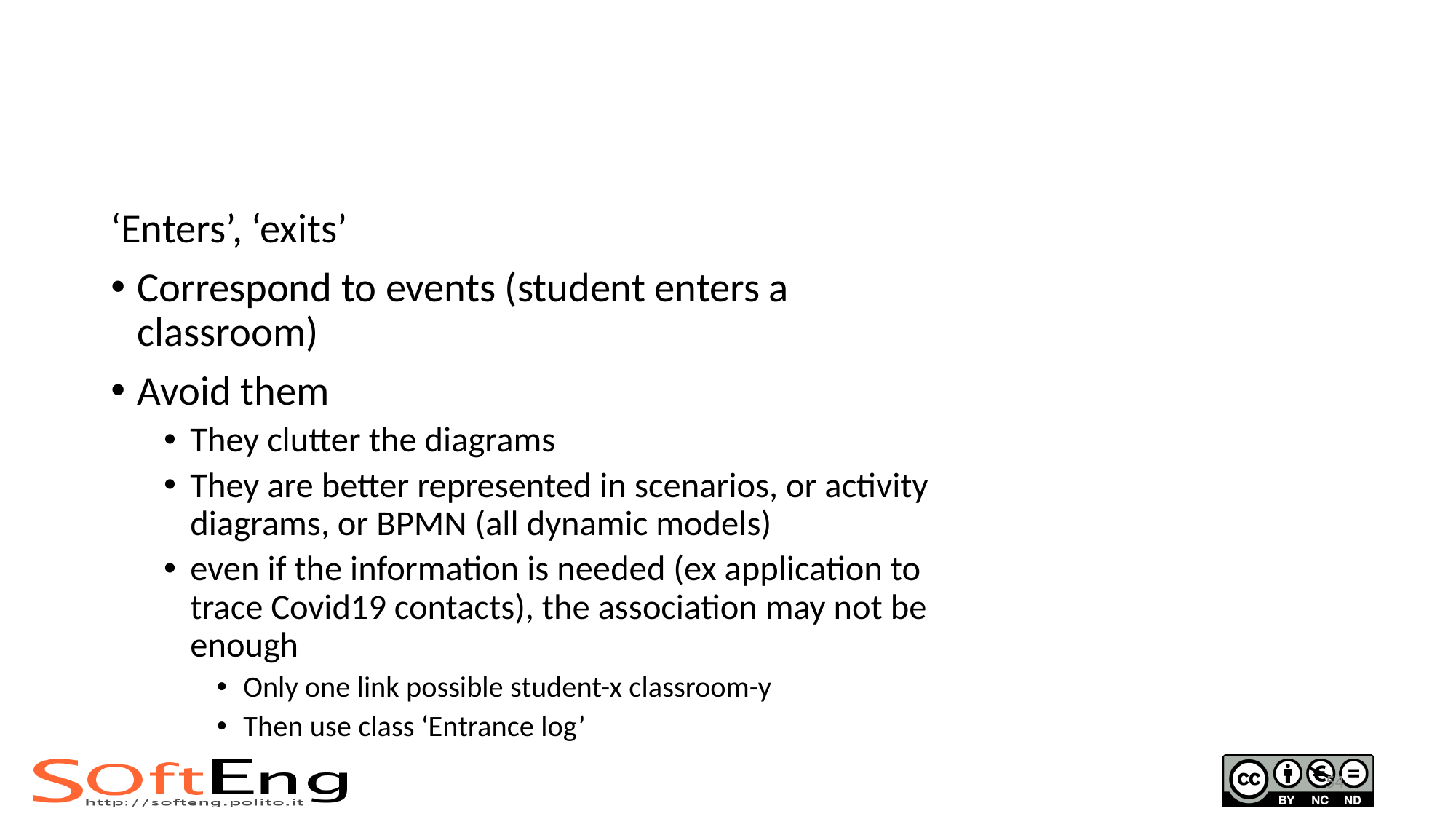

#
‘Enters’, ‘exits’
Correspond to events (student enters a classroom)
Avoid them
They clutter the diagrams
They are better represented in scenarios, or activity diagrams, or BPMN (all dynamic models)
even if the information is needed (ex application to trace Covid19 contacts), the association may not be enough
Only one link possible student-x classroom-y
Then use class ‘Entrance log’

54